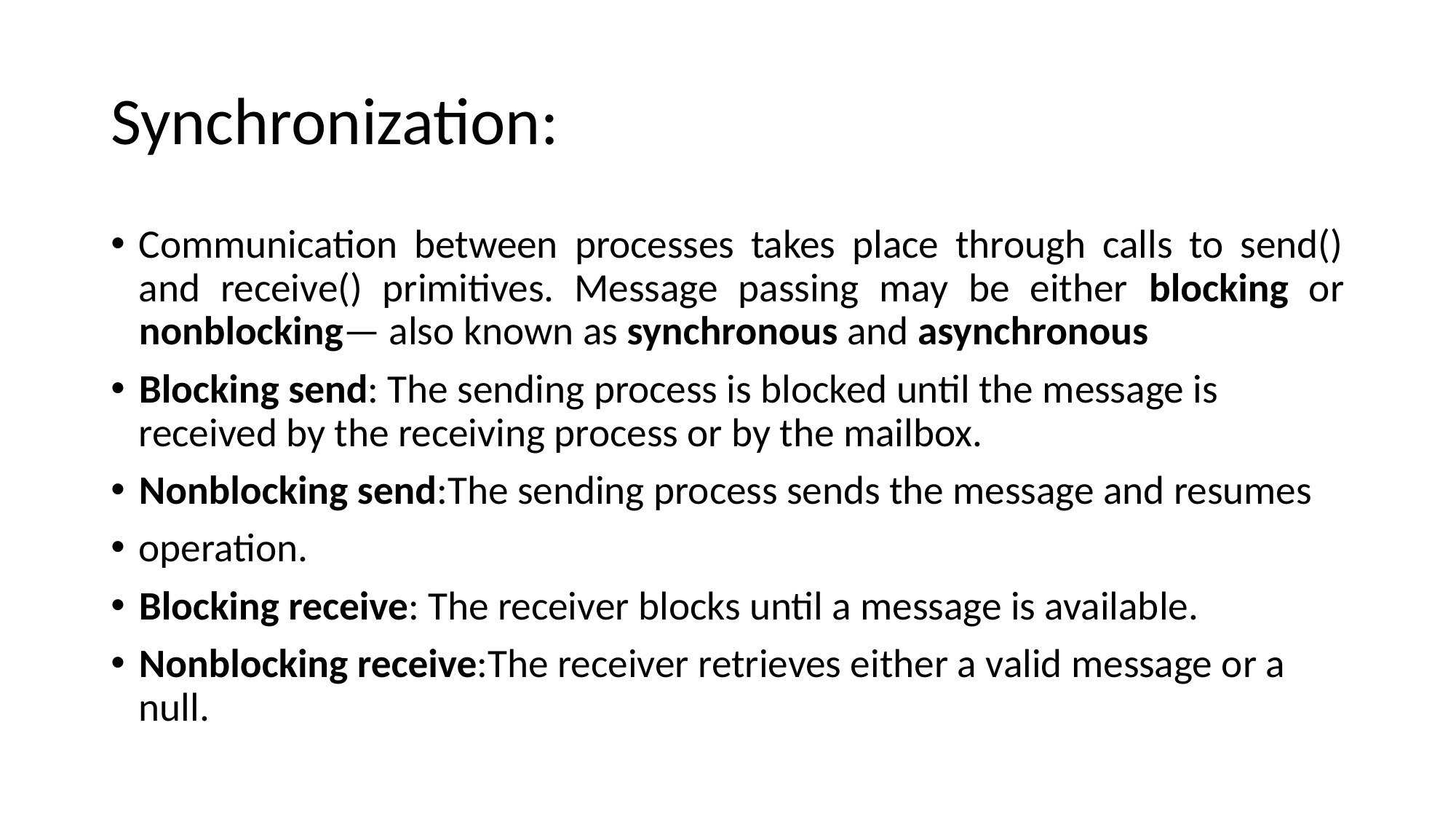

# Synchronization:
Communication between processes takes place through calls to send() and receive() primitives. Message passing may be either blocking or nonblocking— also known as synchronous and asynchronous
Blocking send: The sending process is blocked until the message is received by the receiving process or by the mailbox.
Nonblocking send:The sending process sends the message and resumes
operation.
Blocking receive: The receiver blocks until a message is available.
Nonblocking receive:The receiver retrieves either a valid message or a null.